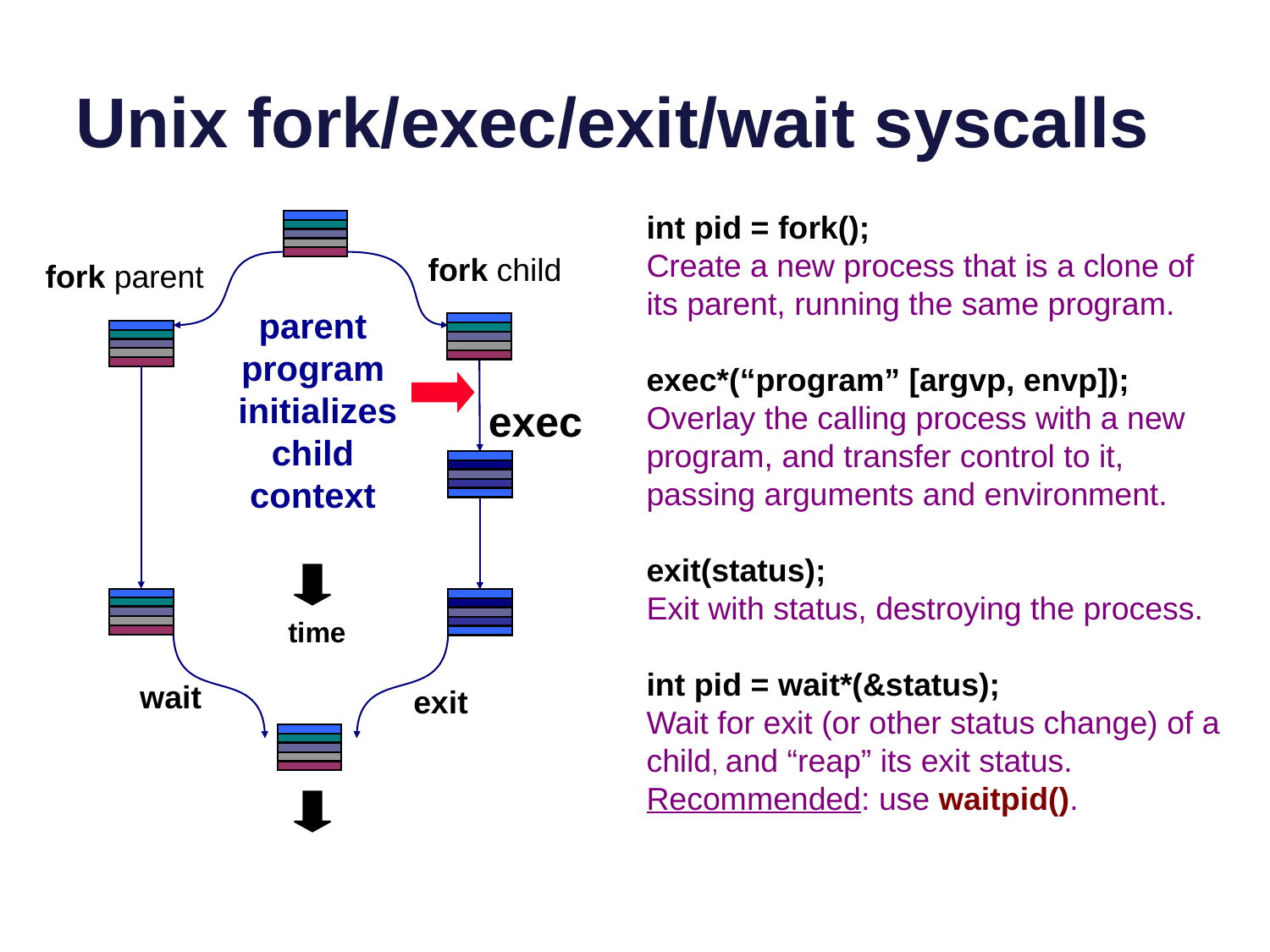

# Unix fork/exec/exit/wait syscalls
int pid = fork();
Create a new process that is a clone of its parent, running the same program.

exec*(“program” [argvp, envp]);
Overlay the calling process with a new program, and transfer control to it, passing arguments and environment.

exit(status);
Exit with status, destroying the process.

int pid = wait*(&status);
Wait for exit (or other status change) of a child, and “reap” its exit status.
Recommended: use waitpid().

fork child
fork parent
parent
program
 initializes child context

exec

time
wait
exit